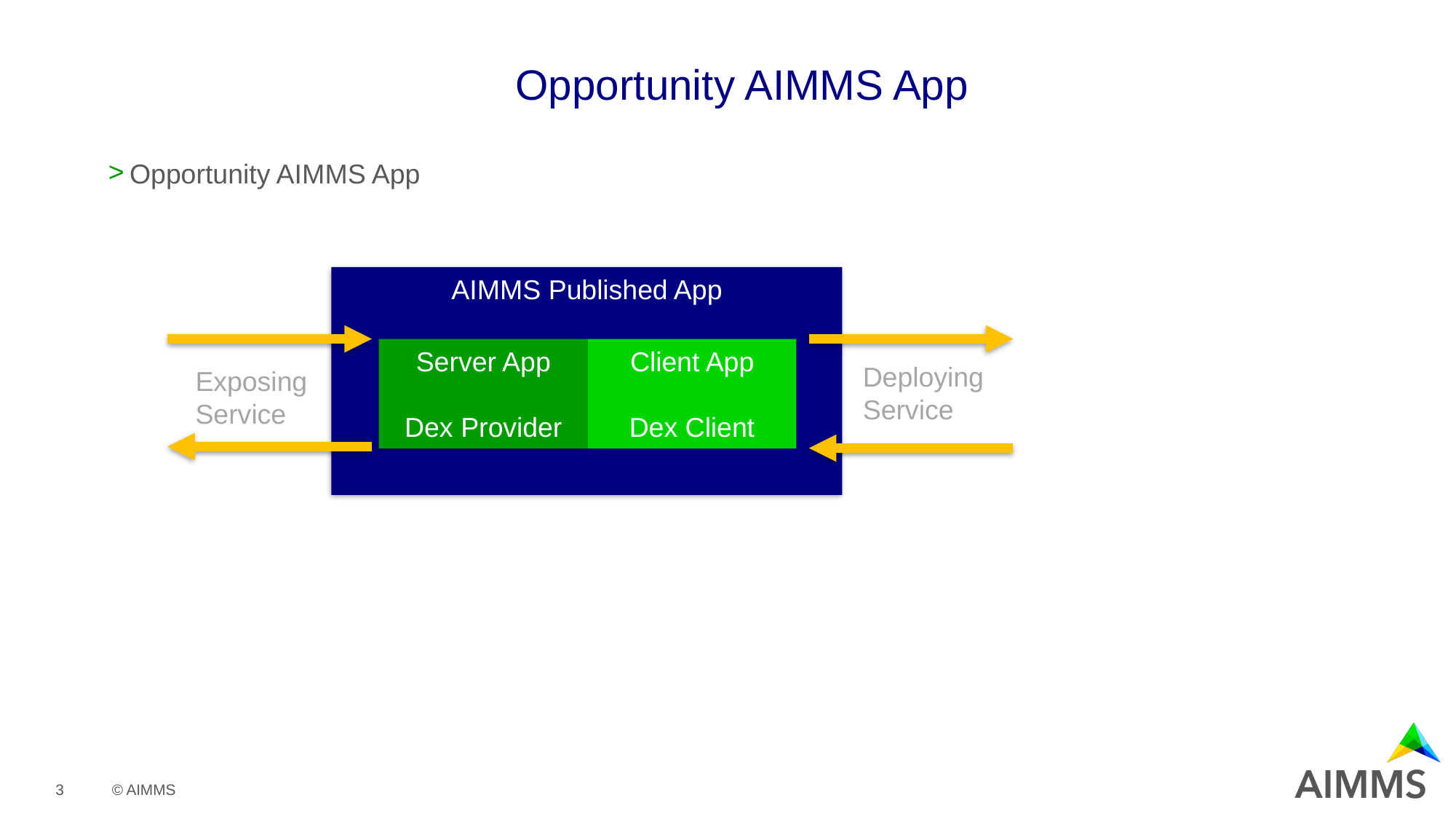

# Opportunity AIMMS App
Opportunity AIMMS App
AIMMS Published App
Server App

Dex Provider
Client App

Dex Client
Deploying Service
Exposing Service
3